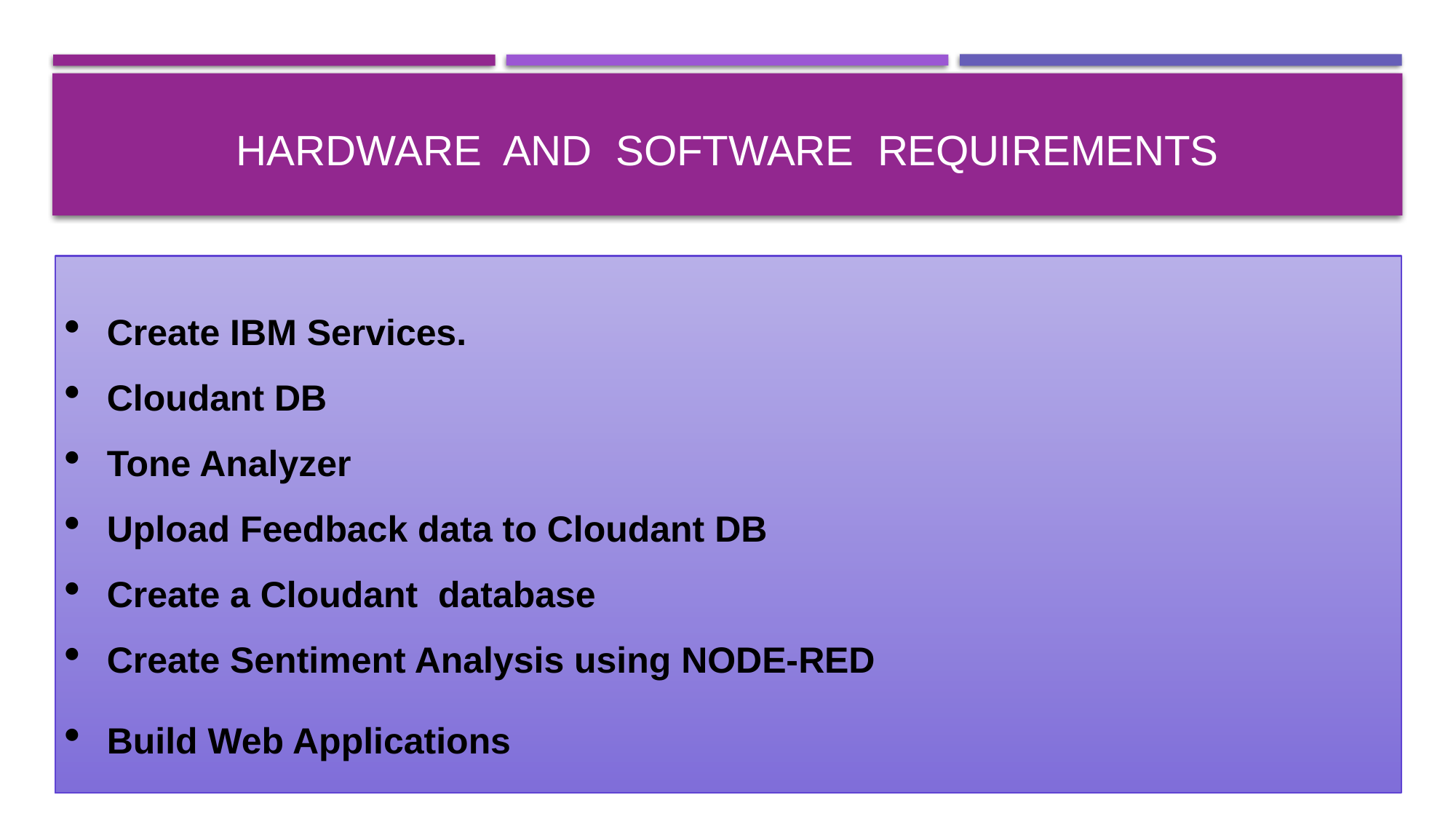

# HARDWARE  AND  SOFTWARE  REQUIREMENTS
Create IBM Services.
Cloudant DB
Tone Analyzer
Upload Feedback data to Cloudant DB
Create a Cloudant  database
Create Sentiment Analysis using NODE-RED
Build Web Applications